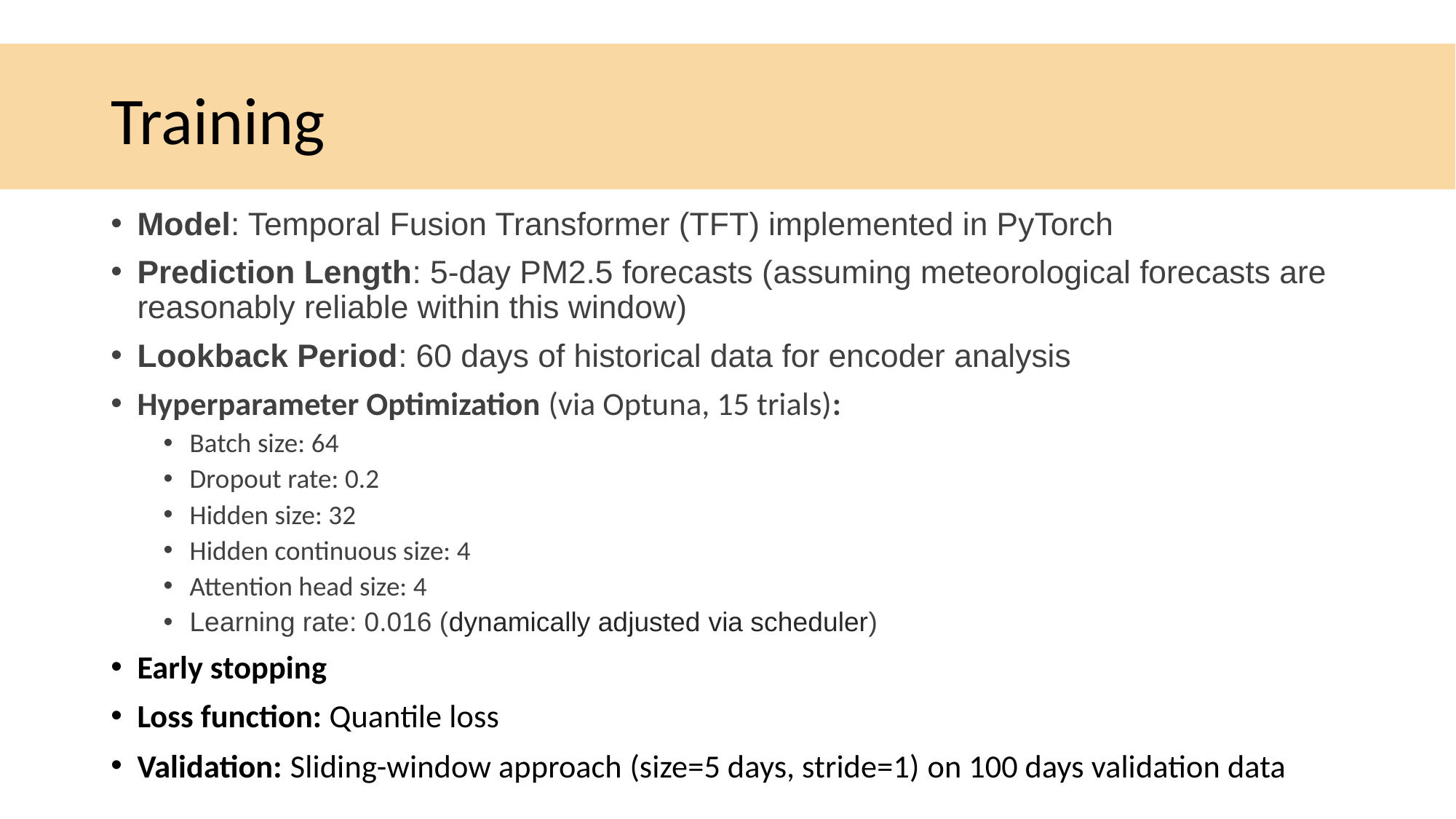

# Training
Model: Temporal Fusion Transformer (TFT) implemented in PyTorch
Prediction Length: 5-day PM2.5 forecasts (assuming meteorological forecasts are reasonably reliable within this window)
Lookback Period: 60 days of historical data for encoder analysis
Hyperparameter Optimization (via Optuna, 15 trials):
Batch size: 64
Dropout rate: 0.2
Hidden size: 32
Hidden continuous size: 4
Attention head size: 4
Learning rate: 0.016 (dynamically adjusted via scheduler)
Early stopping
Loss function: Quantile loss
Validation: Sliding-window approach (size=5 days, stride=1) on 100 days validation data